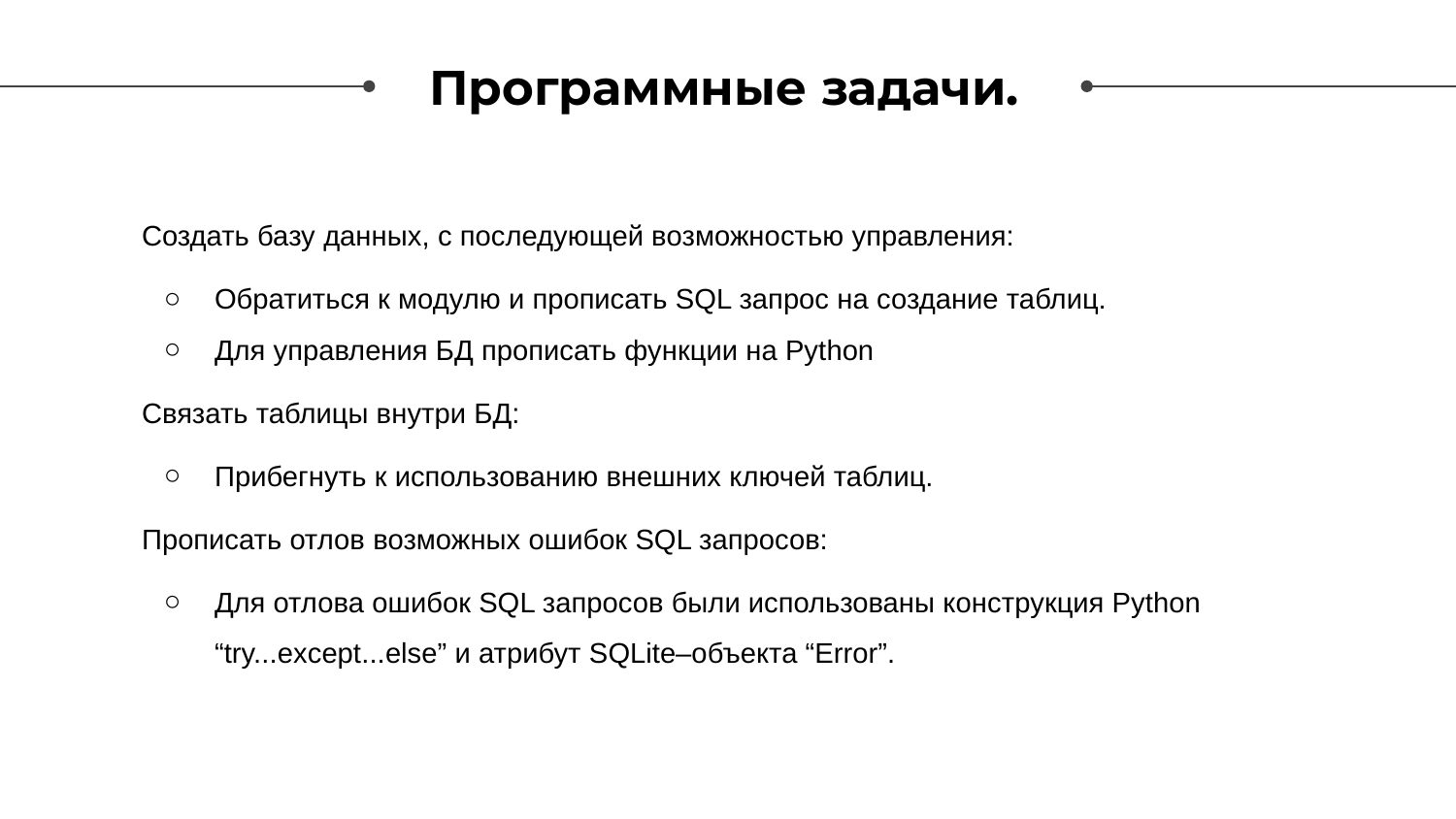

# Программные задачи.
Создать базу данных, с последующей возможностью управления:
Обратиться к модулю и прописать SQL запрос на создание таблиц.
Для управления БД прописать функции на Python
Связать таблицы внутри БД:
Прибегнуть к использованию внешних ключей таблиц.
Прописать отлов возможных ошибок SQL запросов:
Для отлова ошибок SQL запросов были использованы конструкция Python “try...except...else” и атрибут SQLite–объекта “Error”.